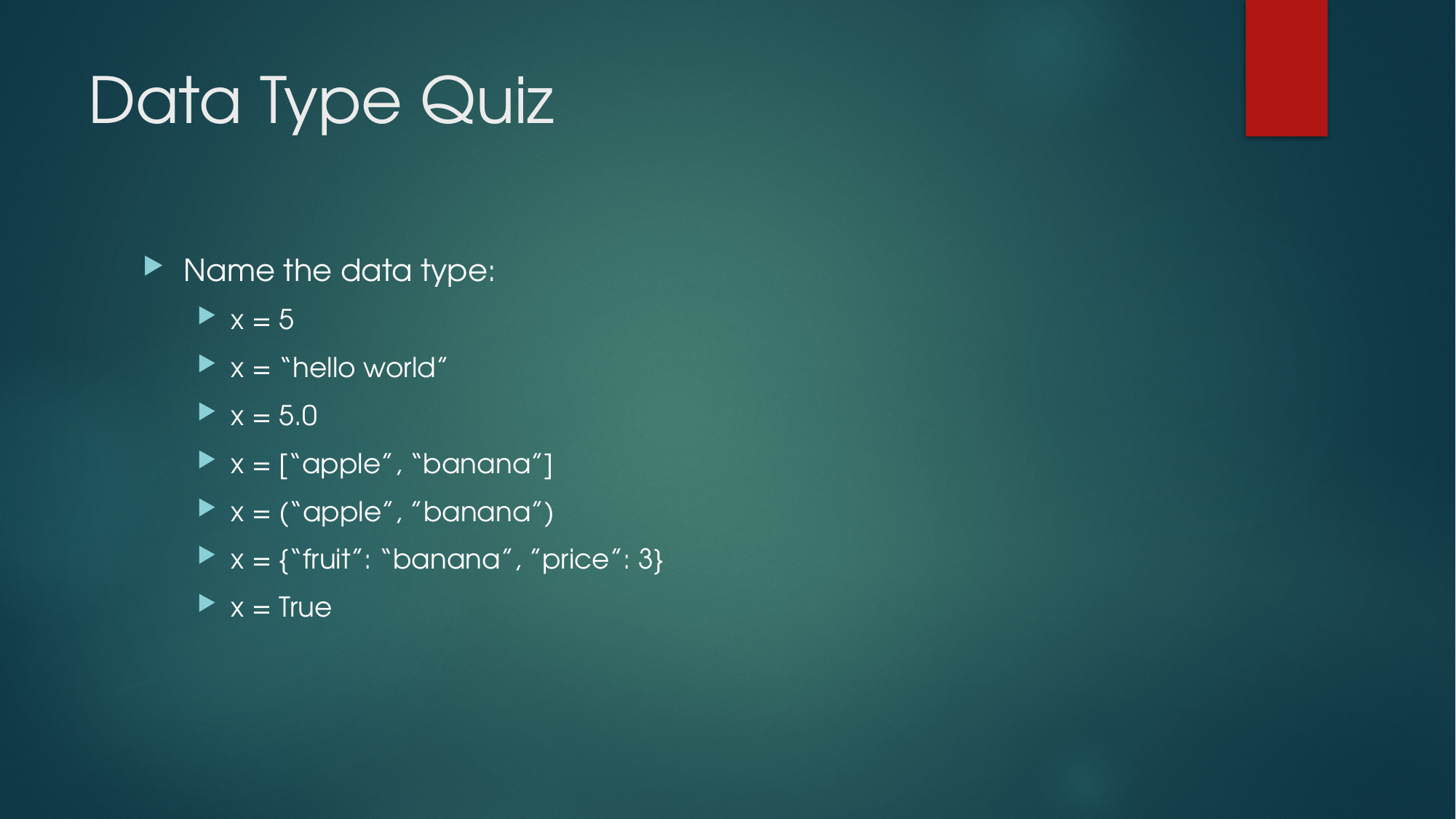

# Data Type Quiz
Name the data type:
x = 5
x = “hello world”
x = 5.0
x = [“apple”, “banana”]
x = (“apple”, ”banana”)
x = {“fruit”: “banana”, ”price”: 3}
x = True